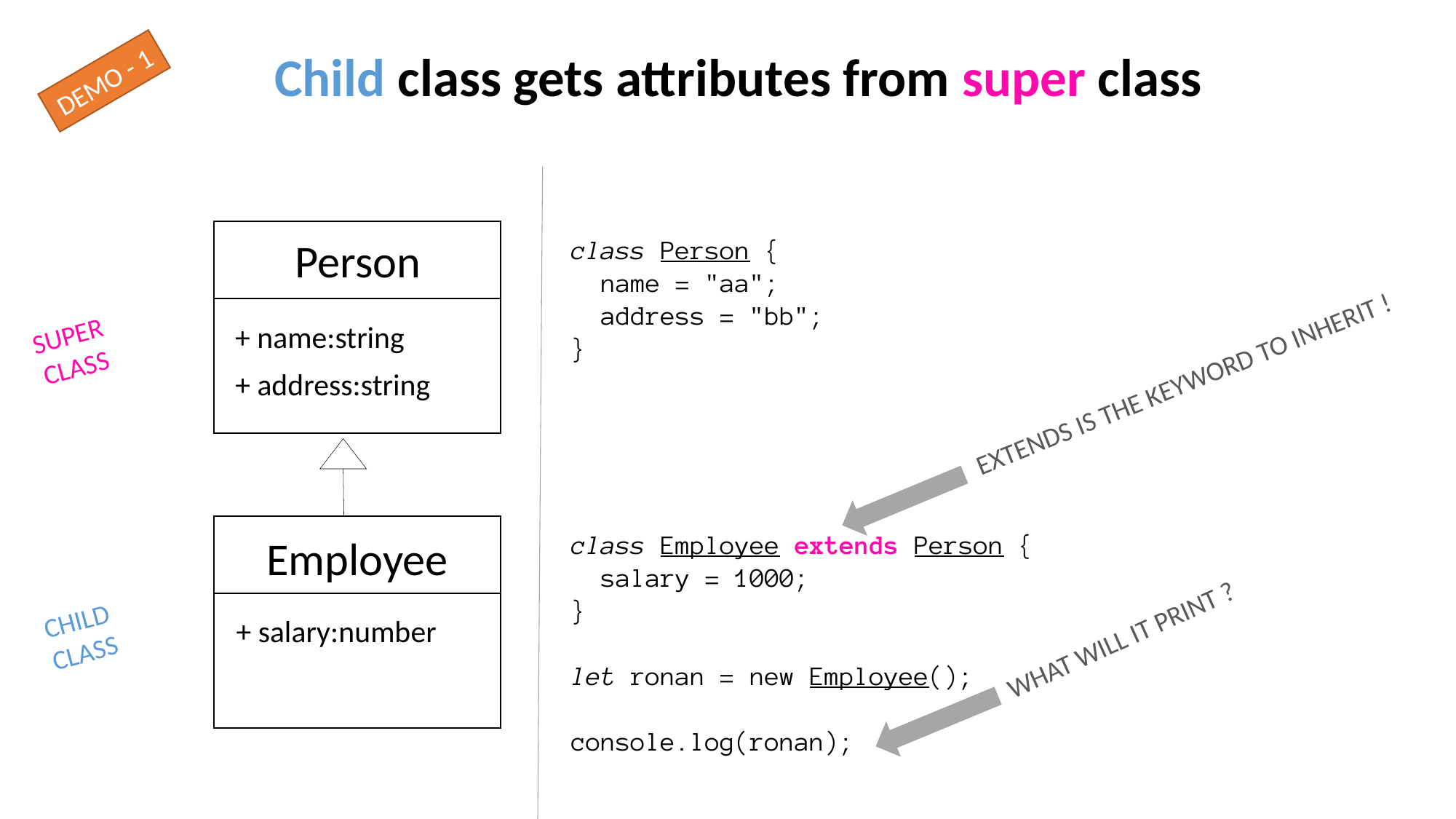

Child class gets attributes from super class
DEMO - 1

Person
class Person {
  name = "aa";
  address = "bb";
}

class Employee extends Person {
  salary = 1000;
}
let ronan = new Employee();

console.log(ronan);

SUPER
CLASS
+ name:string
+ address:string
EXTENDS IS THE KEYWORD TO INHERIT !

Employee

CHILD
CLASS
+ salary:number
WHAT WILL IT PRINT ?